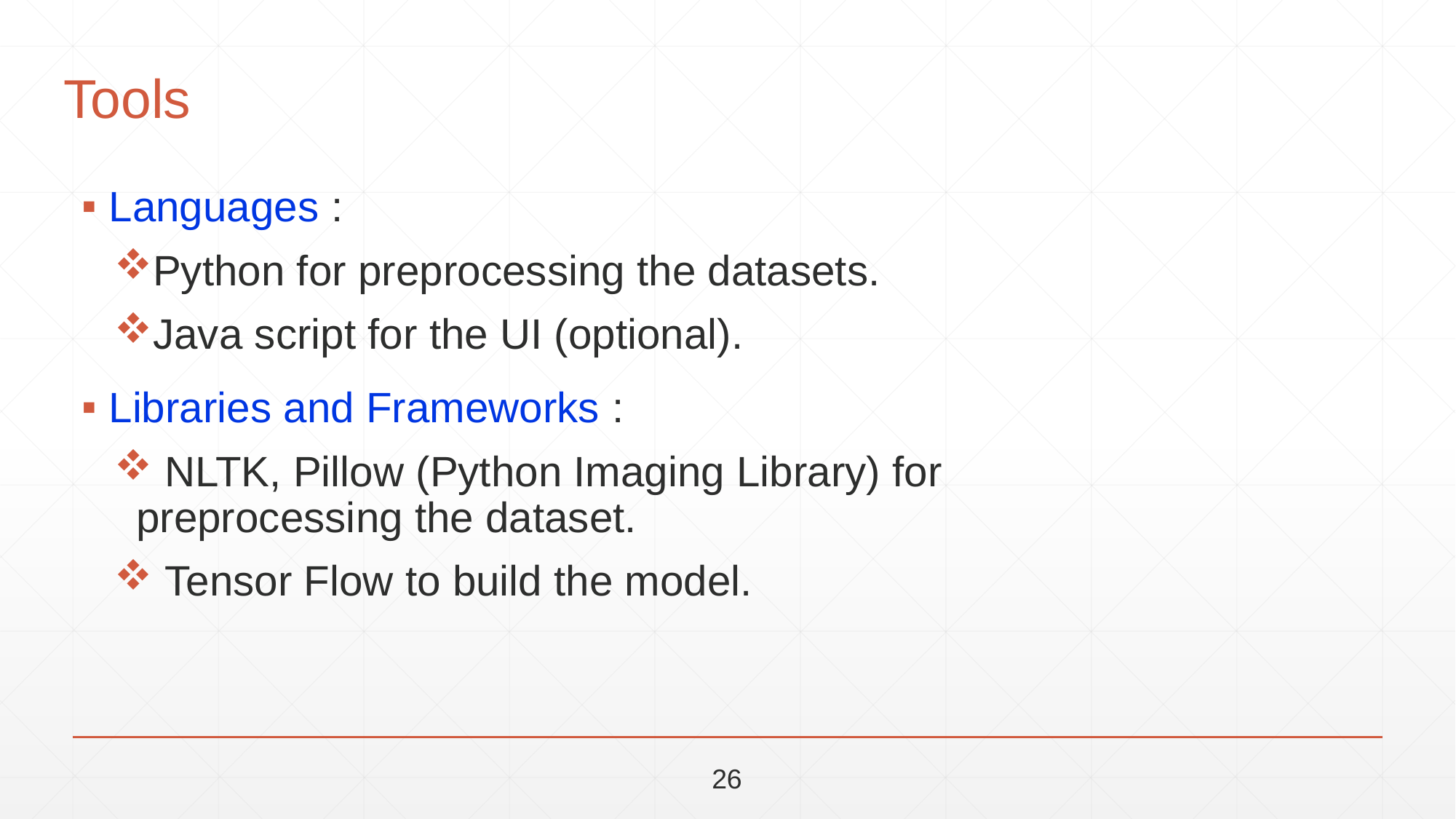

# Tools
Languages :
Python for preprocessing the datasets.
Java script for the UI (optional).
Libraries and Frameworks :
 NLTK, Pillow (Python Imaging Library) for preprocessing the dataset.
 Tensor Flow to build the model.

26